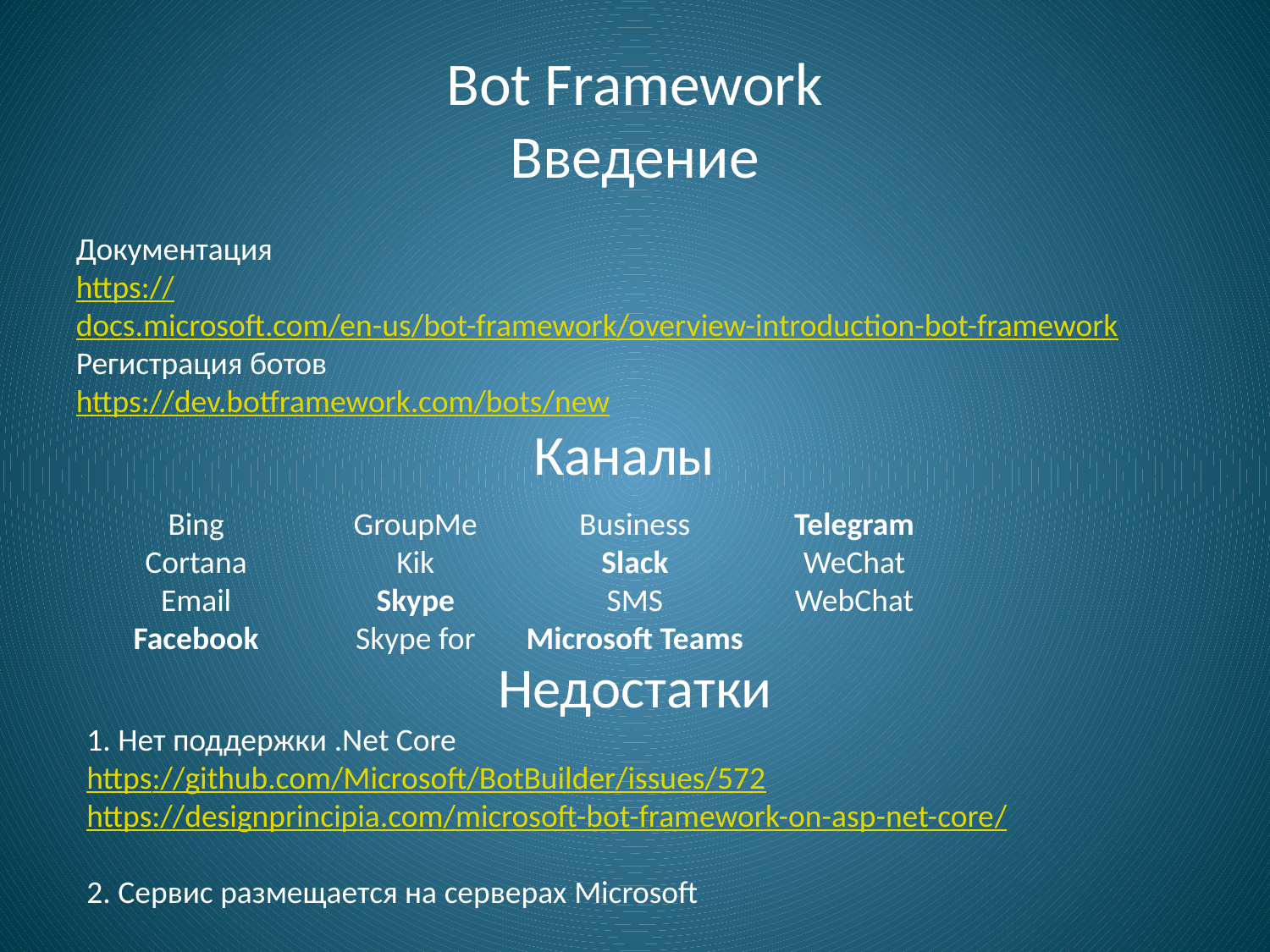

# Bot Framework Введение
Документация
https://docs.microsoft.com/en-us/bot-framework/overview-introduction-bot-framework
Регистрация ботов
https://dev.botframework.com/bots/new
Каналы
Bing
Cortana
Email
Facebook
GroupMe
Kik
Skype
Skype for Business
Slack
SMS
Microsoft Teams
Telegram
WeChat
WebChat
Недостатки
1. Нет поддержки .Net Core
https://github.com/Microsoft/BotBuilder/issues/572
https://designprincipia.com/microsoft-bot-framework-on-asp-net-core/

2. Сервис размещается на серверах Microsoft